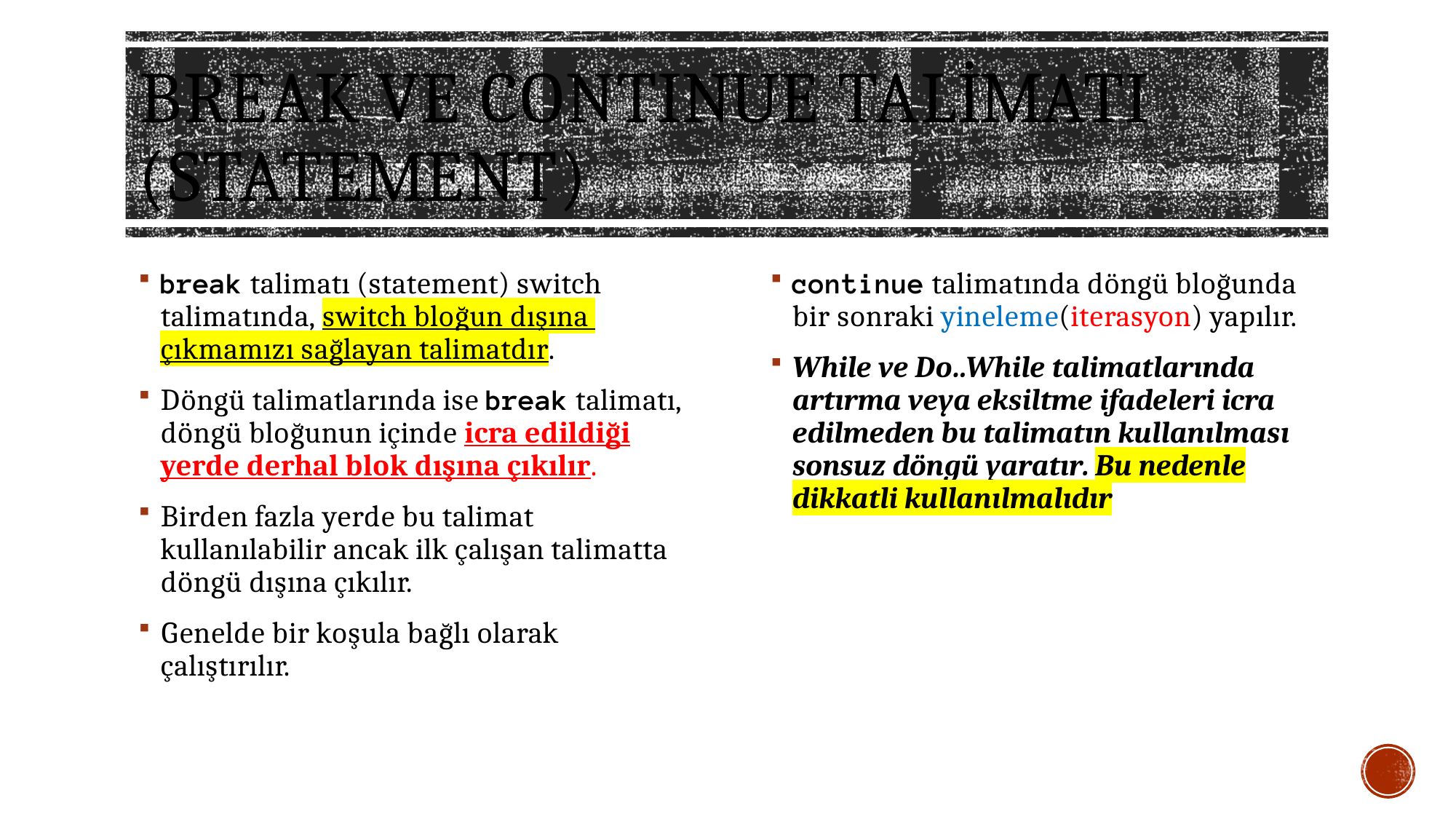

# Break ve contınue talimatı (statement)
break talimatı (statement) switch talimatında, switch bloğun dışına  çıkmamızı sağlayan talimatdır.
Döngü talimatlarında ise break talimatı, döngü bloğunun içinde icra edildiği yerde derhal blok dışına çıkılır.
Birden fazla yerde bu talimat kullanılabilir ancak ilk çalışan talimatta döngü dışına çıkılır.
Genelde bir koşula bağlı olarak çalıştırılır.

continue talimatında döngü bloğunda bir sonraki yineleme(iterasyon) yapılır.
While ve Do..While talimatlarında artırma veya eksiltme ifadeleri icra edilmeden bu talimatın kullanılması sonsuz döngü yaratır. Bu nedenle dikkatli kullanılmalıdır